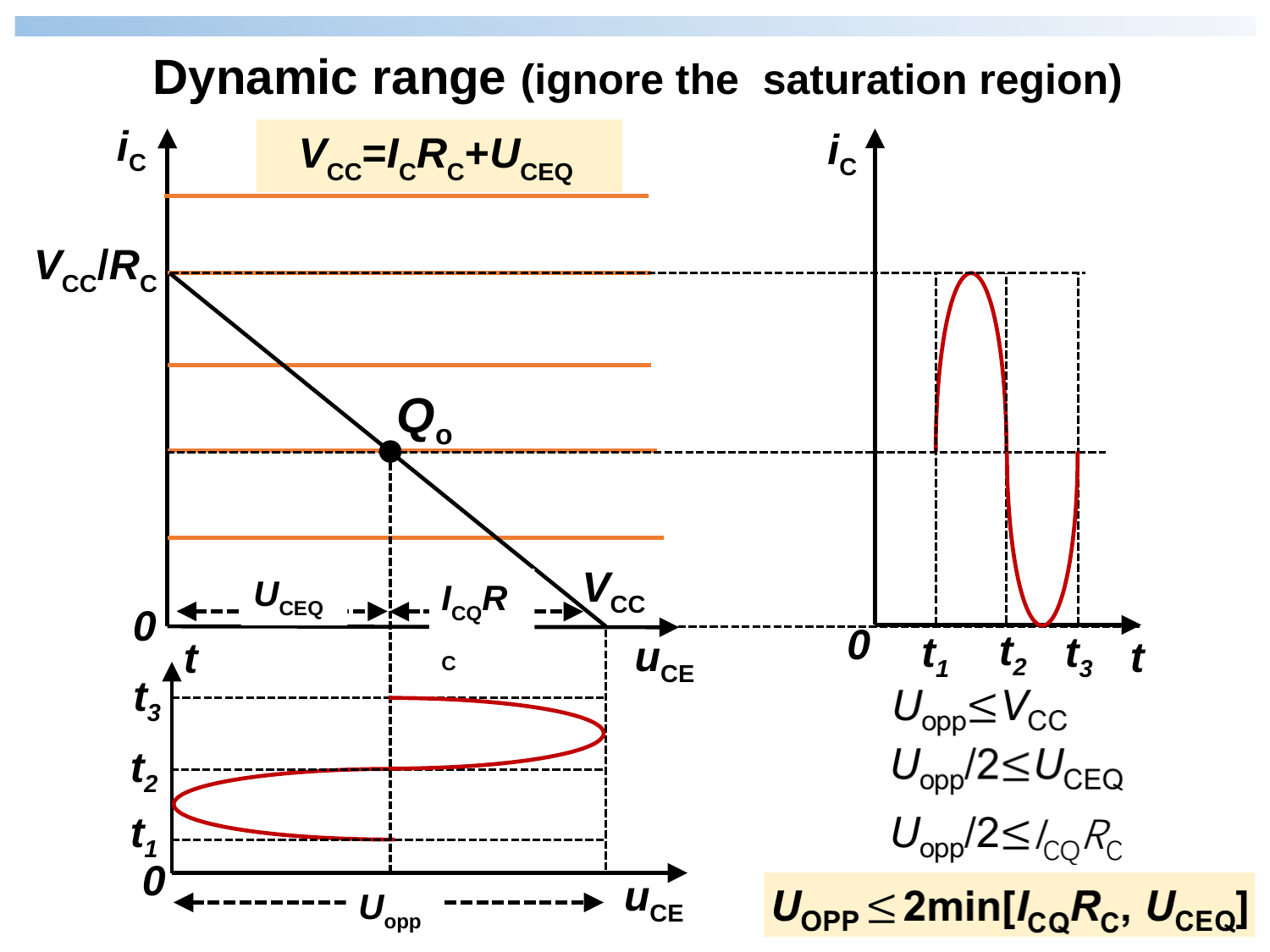

Dynamic range (ignore the  saturation region)
iC
uCE
iC
VCC=ICRC+UCEQ
VCC/RC

Qo

VCC
UCEQ
ICQRC

0
0
t2
t1
t3
t
t
uCE
t3

t2
t1

0

Uopp